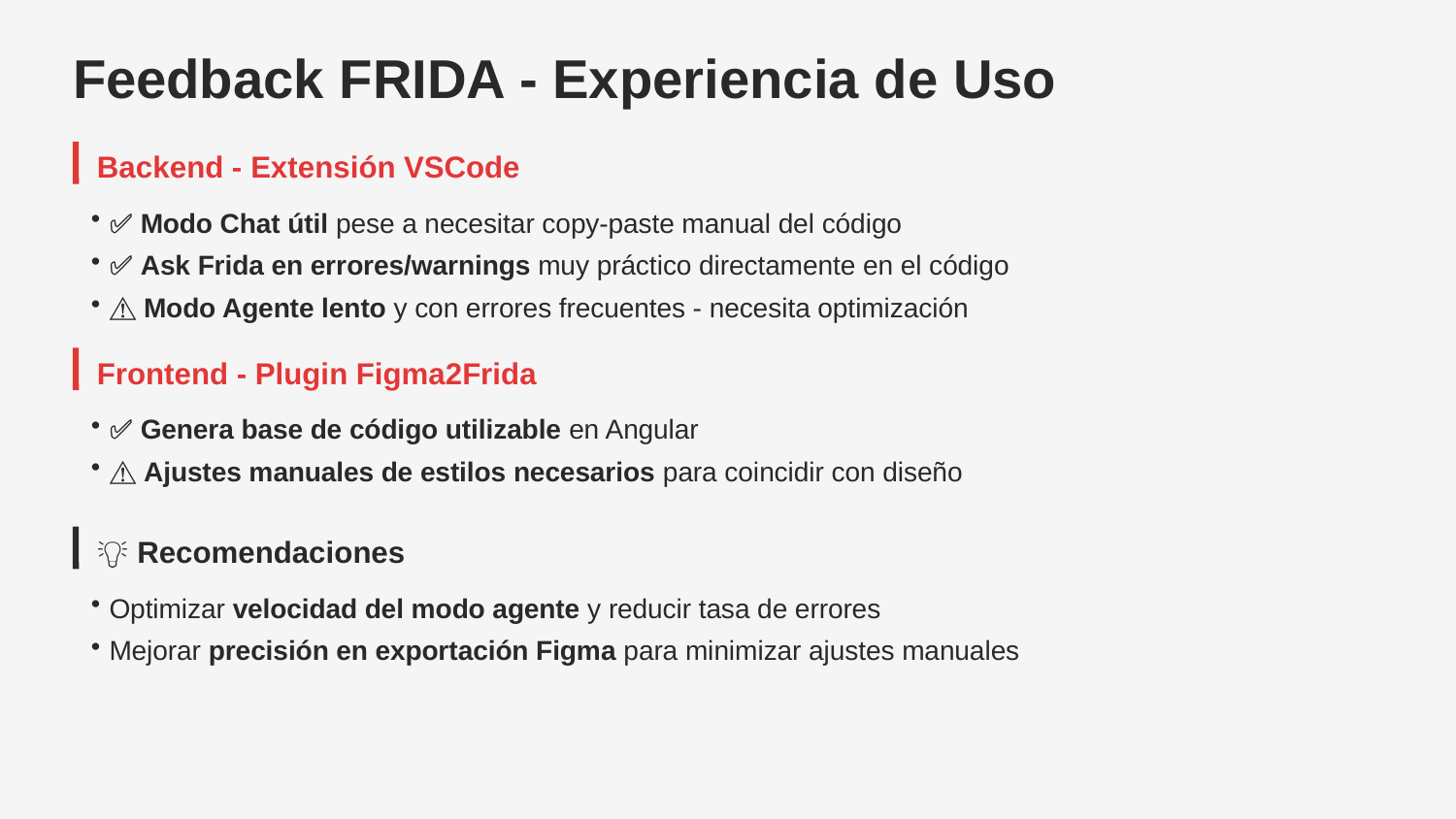

Feedback FRIDA - Experiencia de Uso

Backend - Extensión VSCode
✅ Modo Chat útil pese a necesitar copy-paste manual del código
✅ Ask Frida en errores/warnings muy práctico directamente en el código
⚠️ Modo Agente lento y con errores frecuentes - necesita optimización

Frontend - Plugin Figma2Frida
✅ Genera base de código utilizable en Angular
⚠️ Ajustes manuales de estilos necesarios para coincidir con diseño

💡 Recomendaciones
Optimizar velocidad del modo agente y reducir tasa de errores
Mejorar precisión en exportación Figma para minimizar ajustes manuales